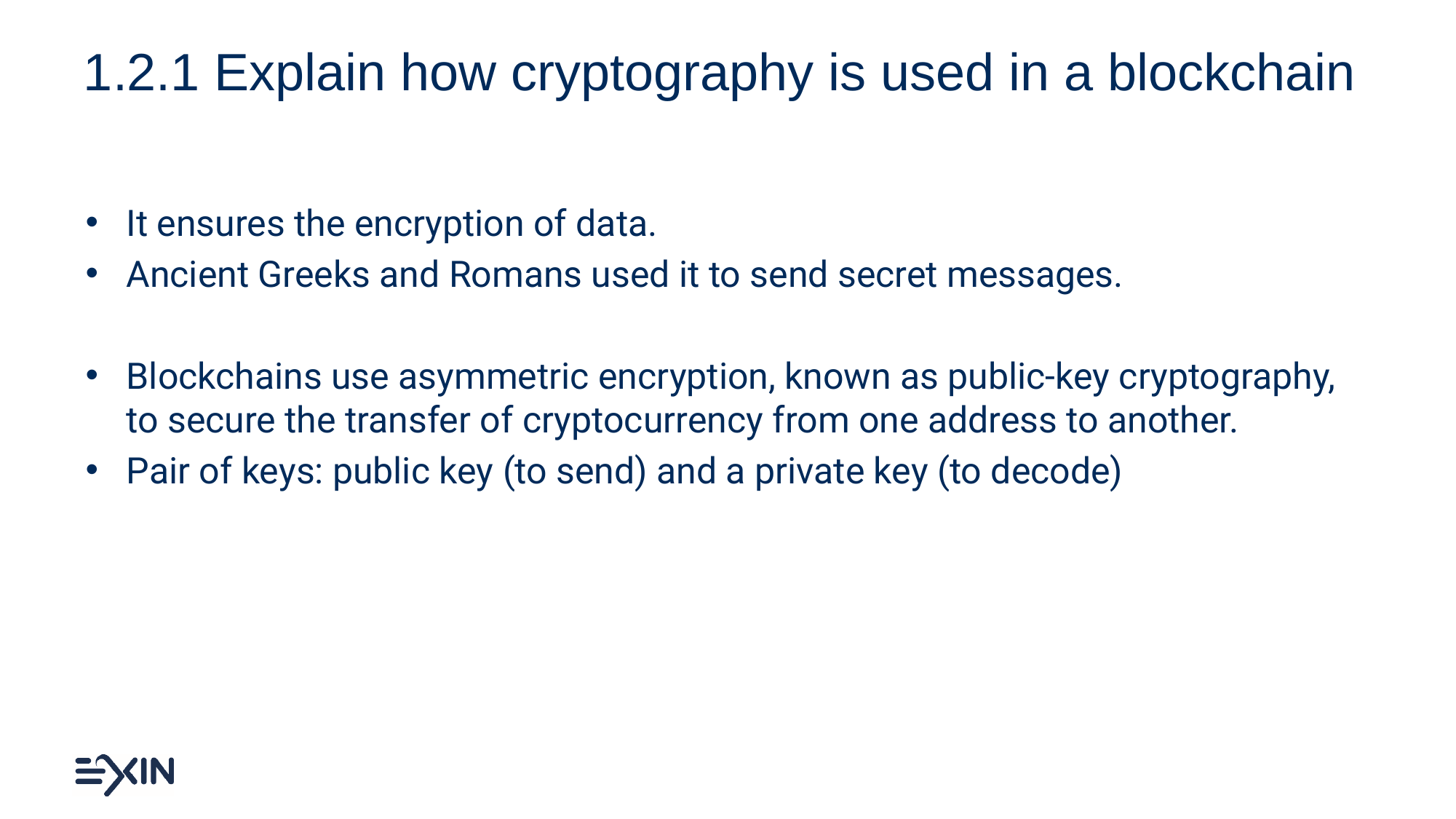

# 1.2.1 Explain how cryptography is used in a blockchain
It ensures the encryption of data.
Ancient Greeks and Romans used it to send secret messages.

Blockchains use asymmetric encryption, known as public-key cryptography, to secure the transfer of cryptocurrency from one address to another.
Pair of keys: public key (to send) and a private key (to decode)